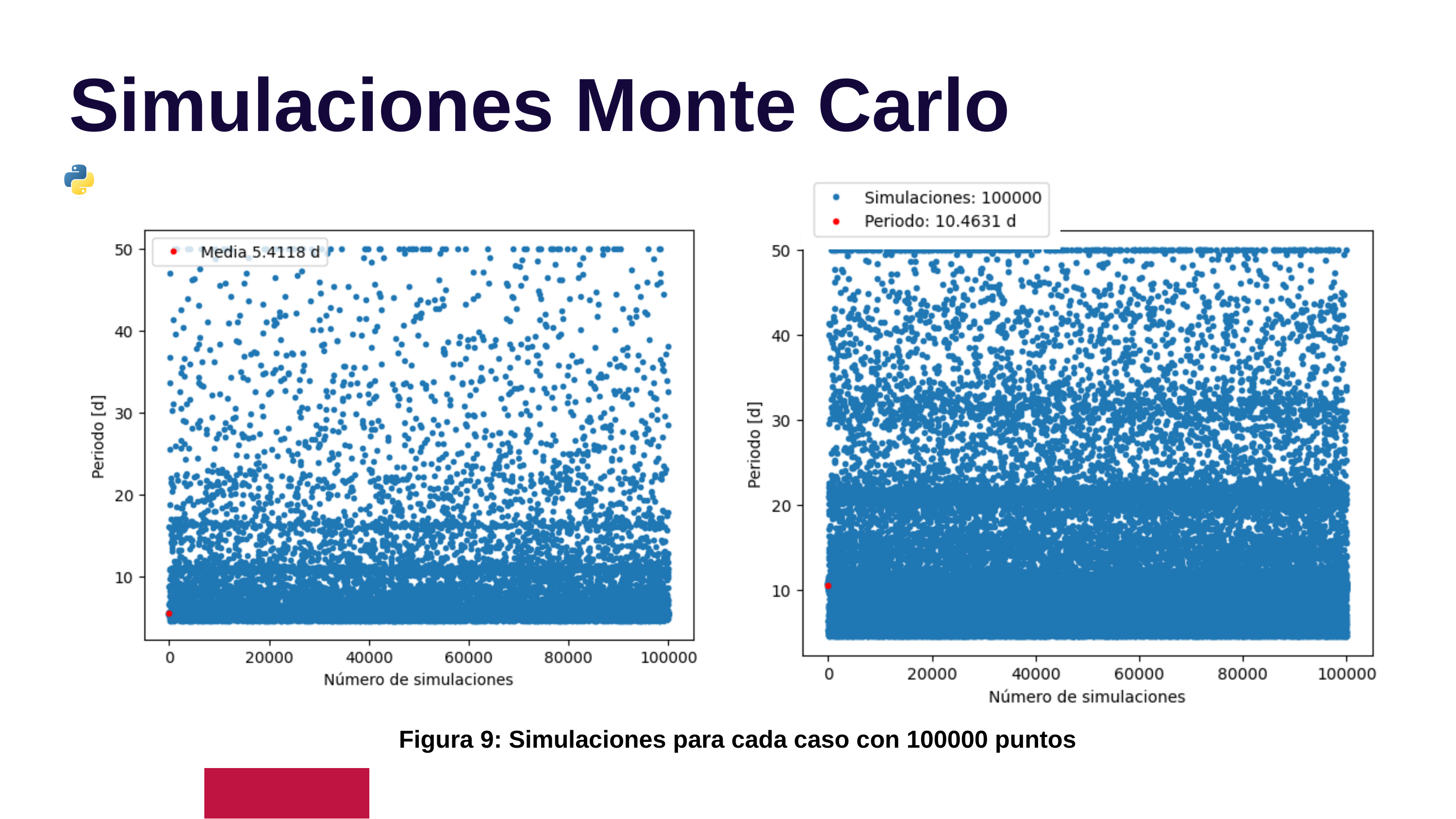

Simulaciones Monte Carlo
     Python

Figura 9: Simulaciones para cada caso con 100000 puntos